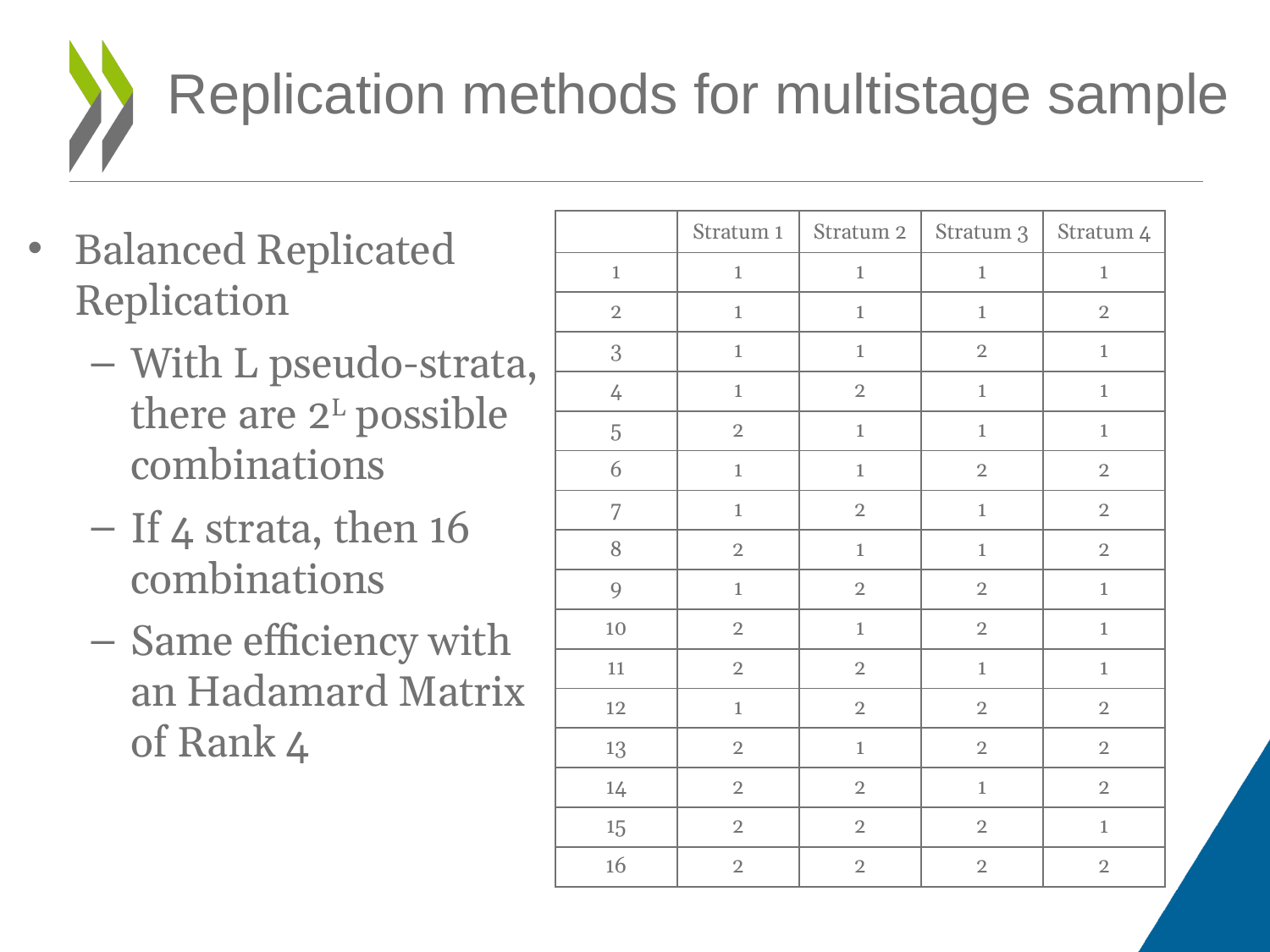

Replication methods for multistage sample
|  | Stratum 1 | Stratum 2 | Stratum 3 | Stratum 4 |
| --- | --- | --- | --- | --- |
| 1 | 1 | 1 | 1 | 1 |
| 2 | 1 | 1 | 1 | 2 |
| 3 | 1 | 1 | 2 | 1 |
| 4 | 1 | 2 | 1 | 1 |
| 5 | 2 | 1 | 1 | 1 |
| 6 | 1 | 1 | 2 | 2 |
| 7 | 1 | 2 | 1 | 2 |
| 8 | 2 | 1 | 1 | 2 |
| 9 | 1 | 2 | 2 | 1 |
| 10 | 2 | 1 | 2 | 1 |
| 11 | 2 | 2 | 1 | 1 |
| 12 | 1 | 2 | 2 | 2 |
| 13 | 2 | 1 | 2 | 2 |
| 14 | 2 | 2 | 1 | 2 |
| 15 | 2 | 2 | 2 | 1 |
| 16 | 2 | 2 | 2 | 2 |
Balanced Replicated Replication
With L pseudo-strata, there are 2L possible combinations
If 4 strata, then 16 combinations
Same efficiency with an Hadamard Matrix of Rank 4